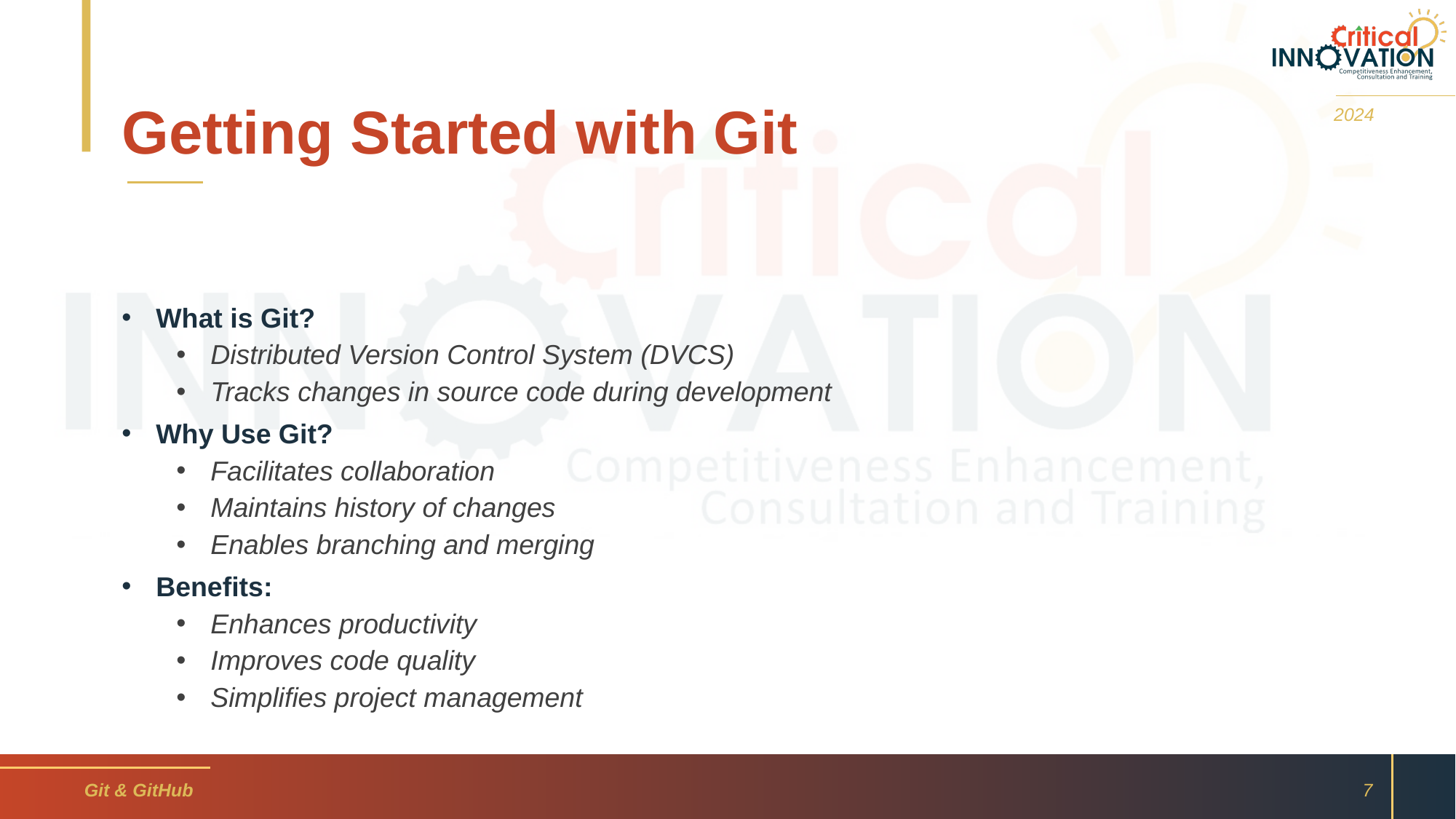

# Getting Started with Git
2024

What is Git?
Distributed Version Control System (DVCS)
Tracks changes in source code during development
Why Use Git?
Facilitates collaboration
Maintains history of changes
Enables branching and merging
Benefits:
Enhances productivity
Improves code quality
Simplifies project management
Git & GitHub
7